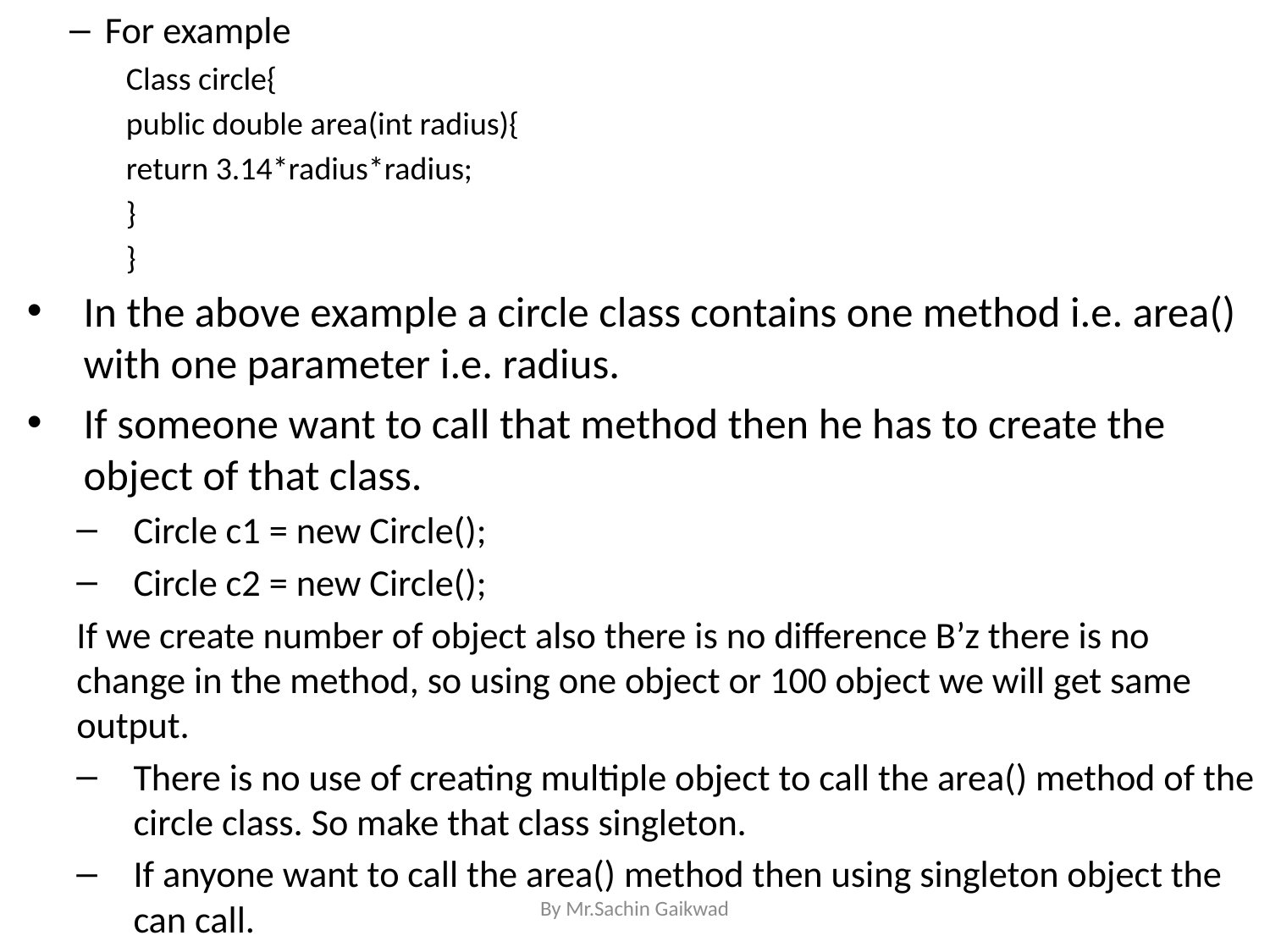

For example
Class circle{
	public double area(int radius){
		return 3.14*radius*radius;
	}
}
In the above example a circle class contains one method i.e. area() with one parameter i.e. radius.
If someone want to call that method then he has to create the object of that class.
Circle c1 = new Circle();
Circle c2 = new Circle();
If we create number of object also there is no difference B’z there is no change in the method, so using one object or 100 object we will get same output.
There is no use of creating multiple object to call the area() method of the circle class. So make that class singleton.
If anyone want to call the area() method then using singleton object the can call.
By Mr.Sachin Gaikwad